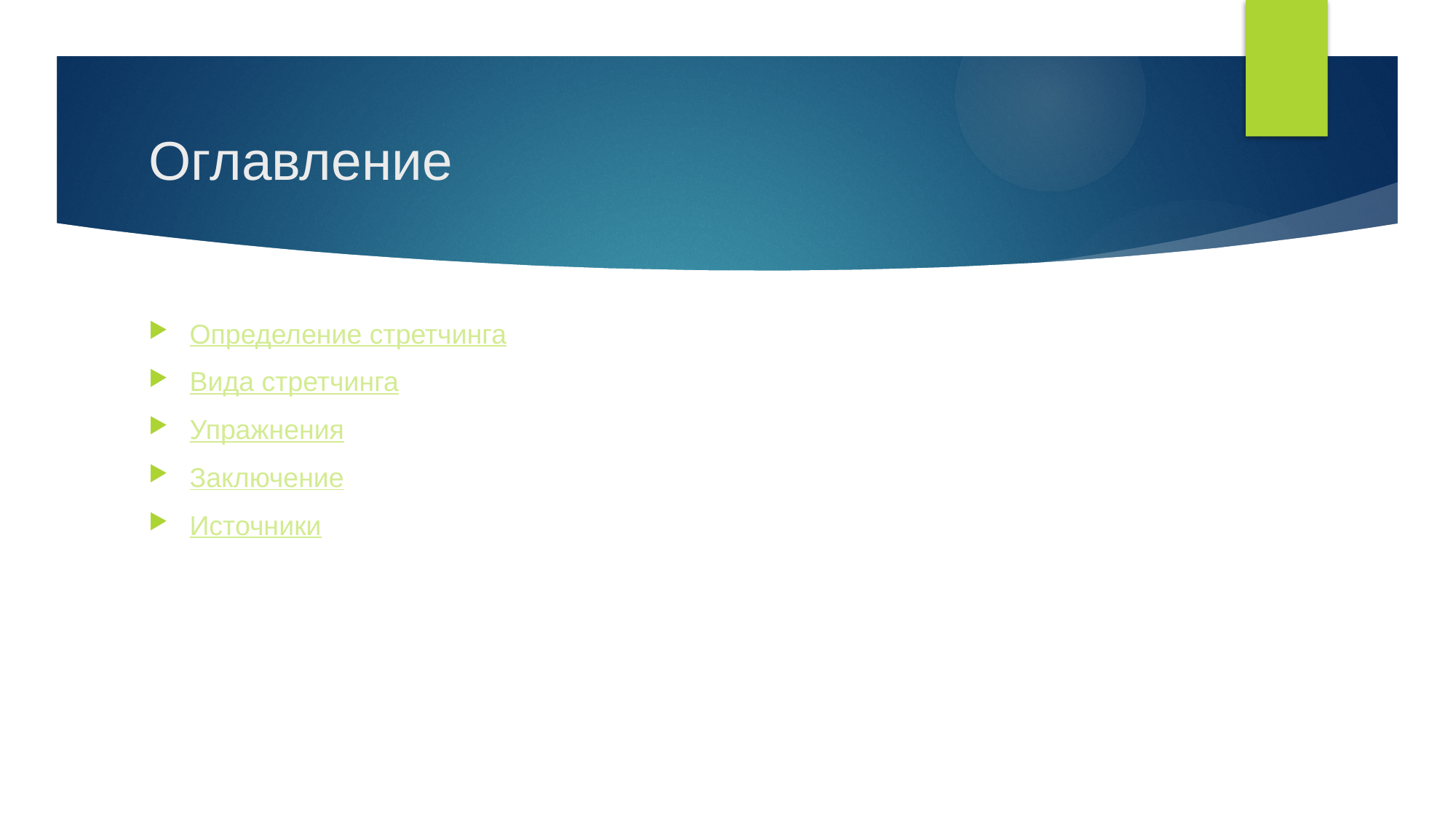

# Оглавление
Определение стретчинга
Вида стретчинга
Упражнения
Заключение
Источники